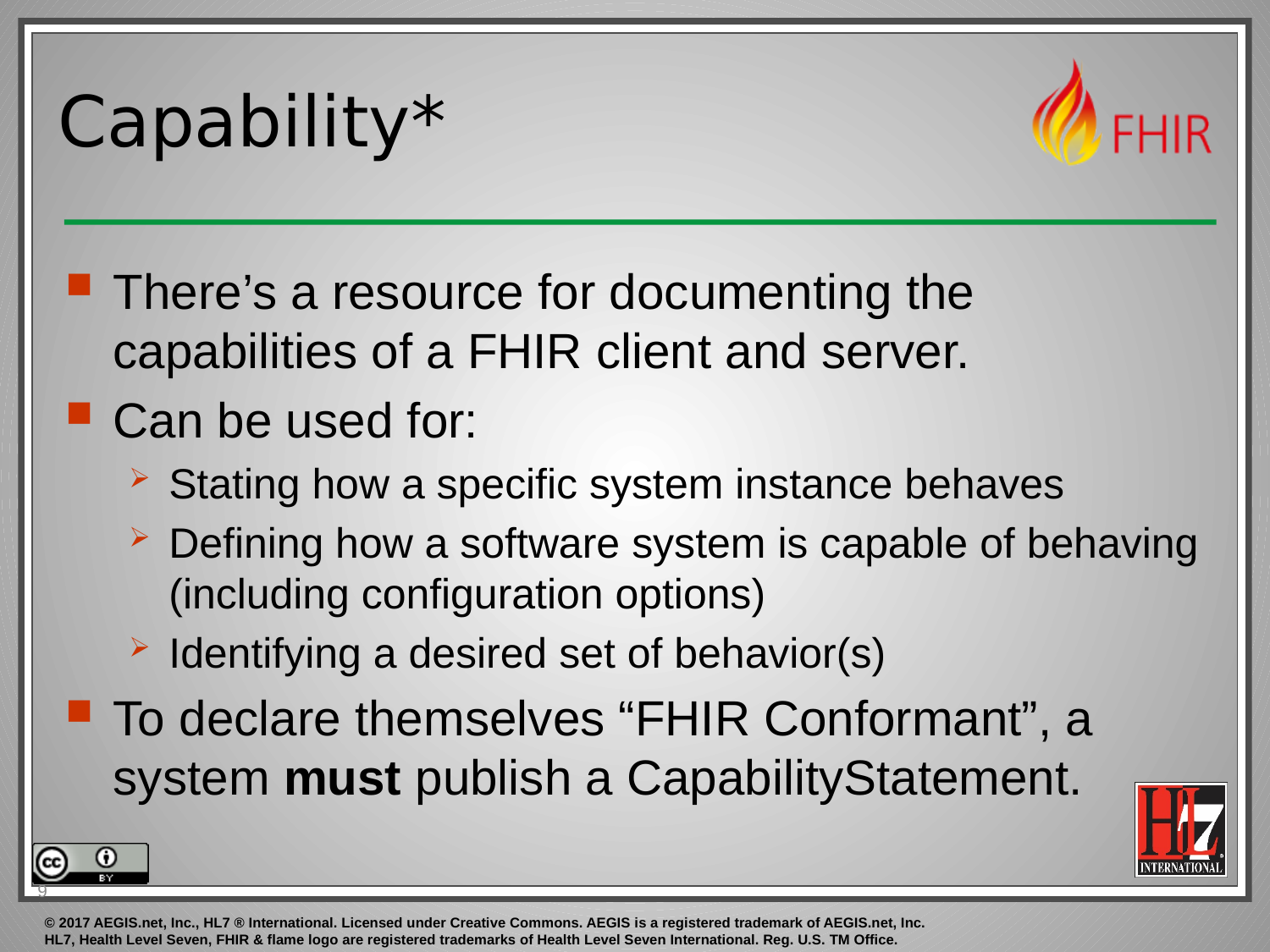

# Capability*
There’s a resource for documenting the capabilities of a FHIR client and server.
Can be used for:
Stating how a specific system instance behaves
Defining how a software system is capable of behaving (including configuration options)
Identifying a desired set of behavior(s)
To declare themselves “FHIR Conformant”, a system must publish a CapabilityStatement.
9